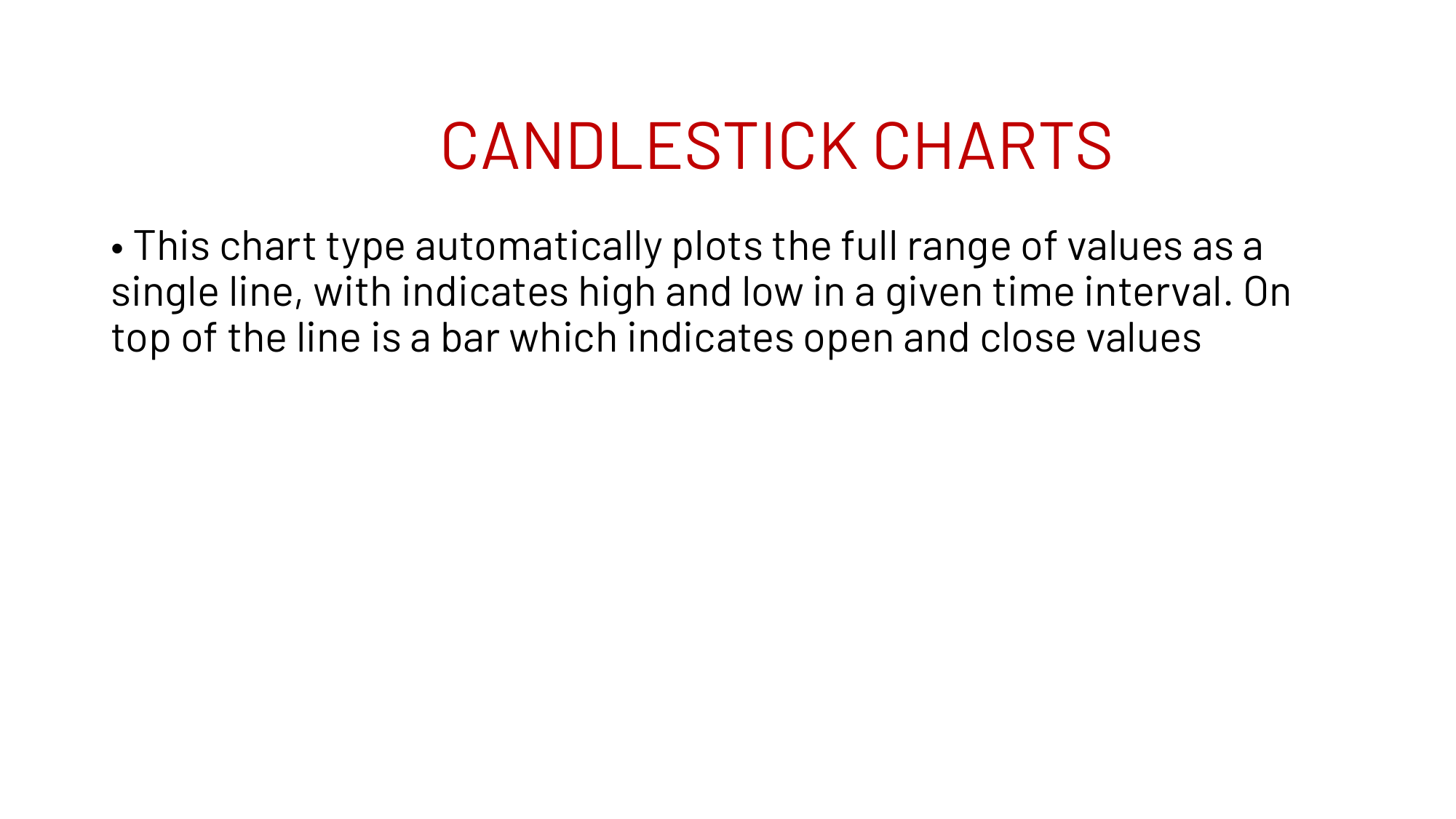

# CANDLESTICK CHARTS
• This chart type automatically plots the full range of values as a single line, with indicates high and low in a given time interval. On top of the line is a bar which indicates open and close values